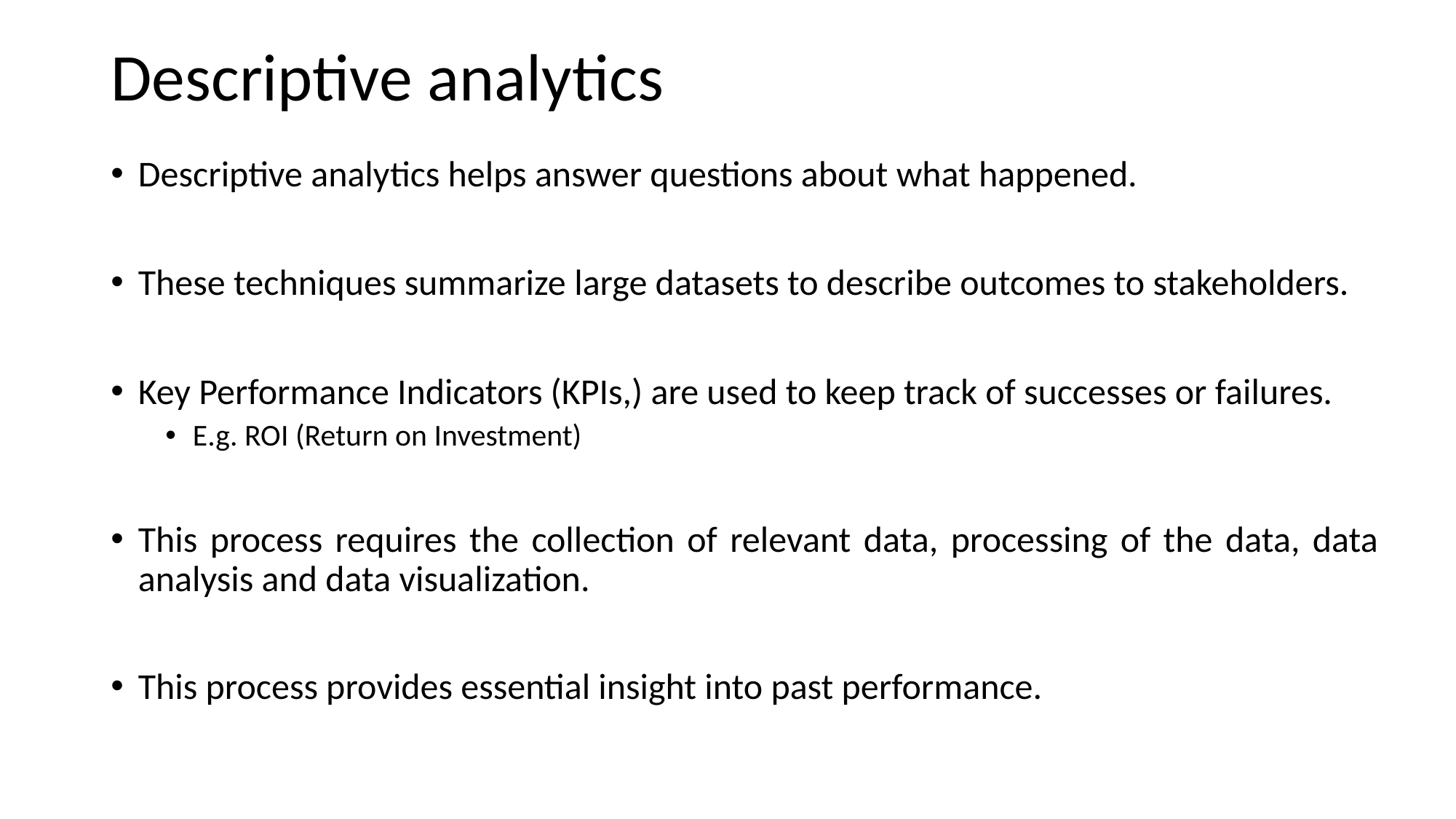

# Descriptive analytics
Descriptive analytics helps answer questions about what happened.

These techniques summarize large datasets to describe outcomes to stakeholders.

Key Performance Indicators (KPIs,) are used to keep track of successes or failures.
E.g. ROI (Return on Investment)

This process requires the collection of relevant data, processing of the data, data analysis and data visualization.

This process provides essential insight into past performance.